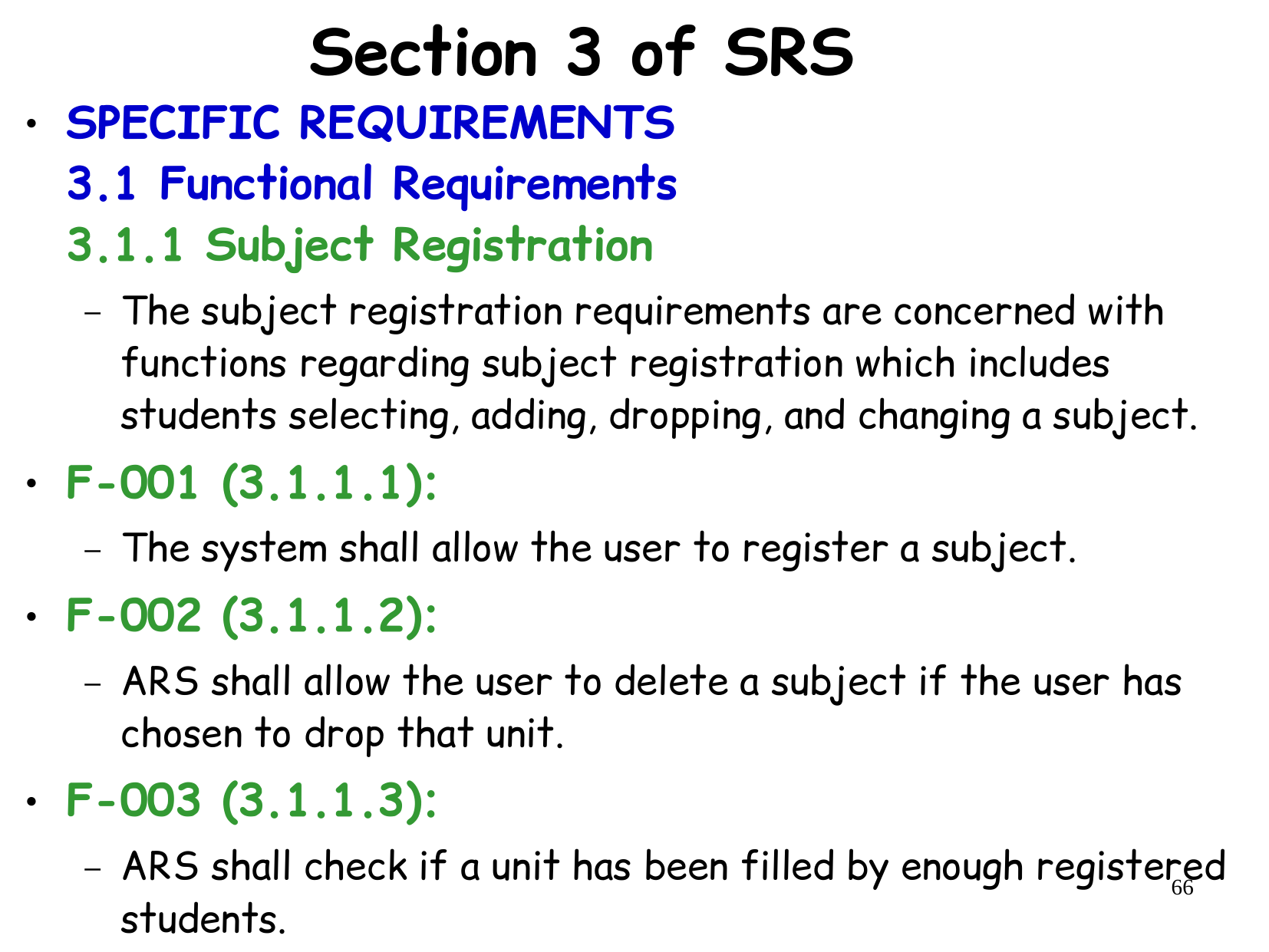

Section 3 of SRS
SPECIFIC REQUIREMENTS
3.1 Functional Requirements
3.1.1 Subject Registration
The subject registration requirements are concerned with functions regarding subject registration which includes students selecting, adding, dropping, and changing a subject.
F-001 (3.1.1.1):
The system shall allow the user to register a subject.
F-002 (3.1.1.2):
ARS shall allow the user to delete a subject if the user has chosen to drop that unit.
F-003 (3.1.1.3):
ARS shall check if a unit has been filled by enough registered students.